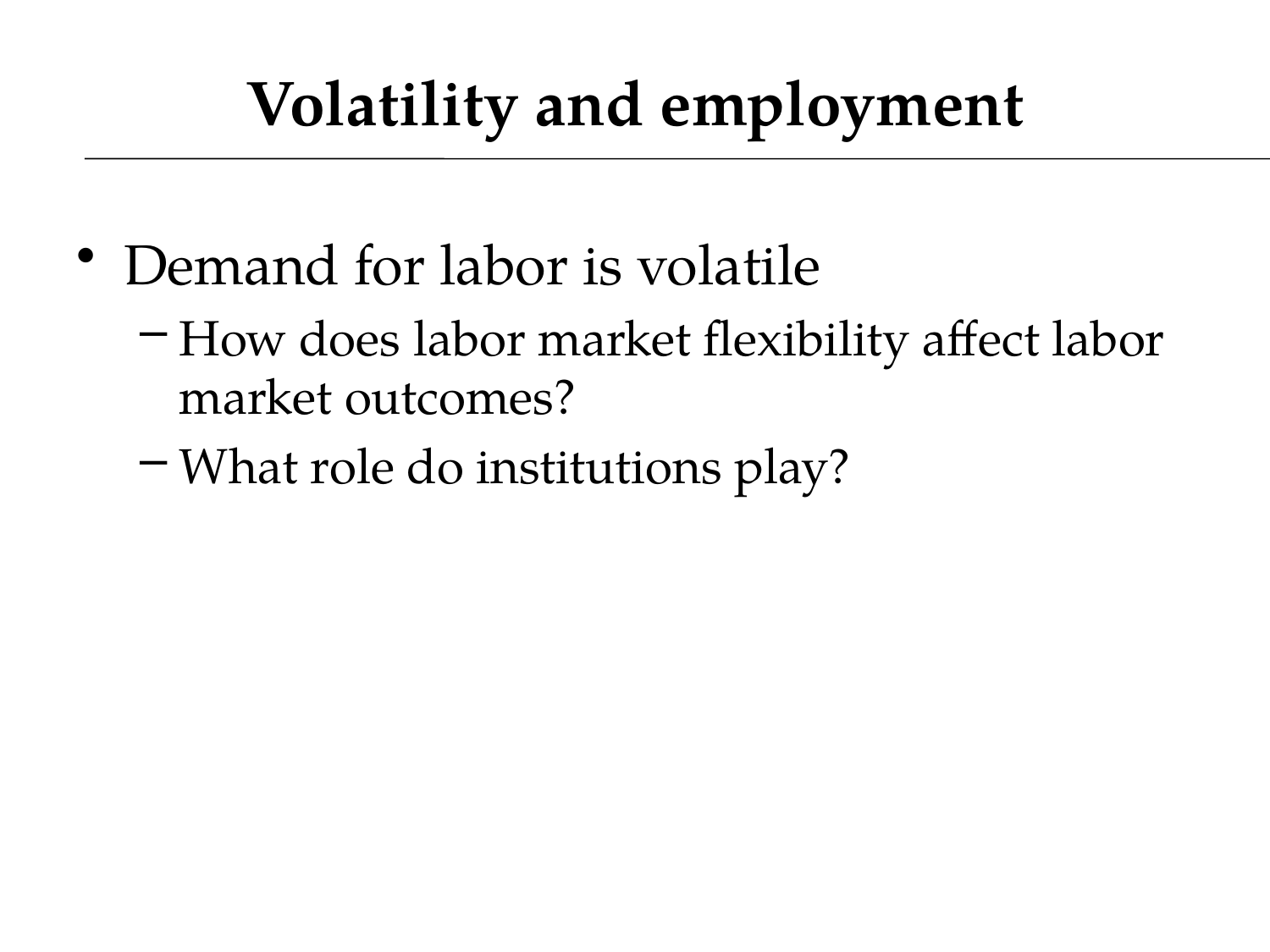

# Volatility and employment
Demand for labor is volatile
How does labor market flexibility affect labor market outcomes?
What role do institutions play?